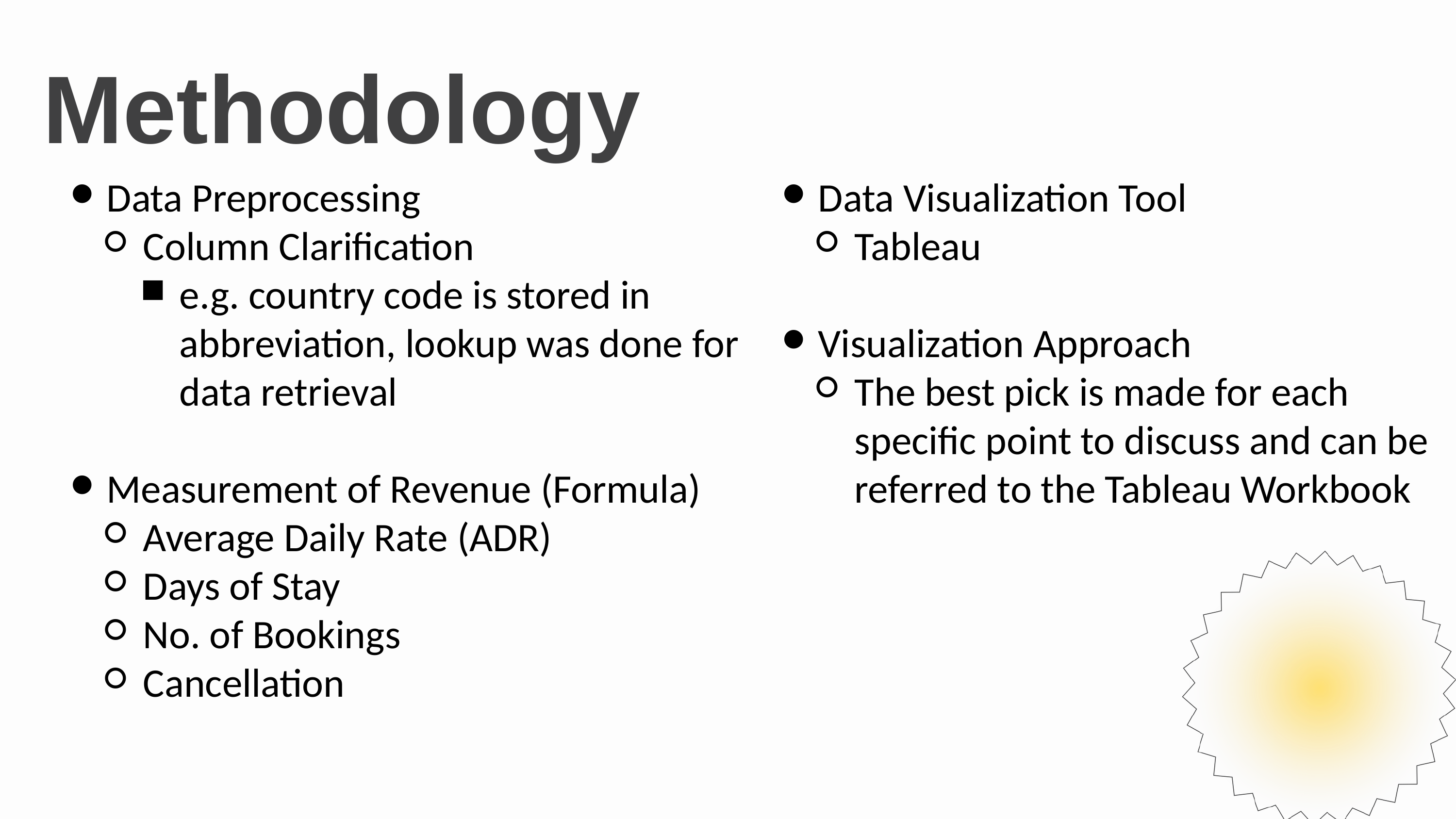

Methodology
Data Preprocessing
Column Clarification
e.g. country code is stored in abbreviation, lookup was done for data retrieval

Measurement of Revenue (Formula)
Average Daily Rate (ADR)
Days of Stay
No. of Bookings
Cancellation
Data Visualization Tool
Tableau

Visualization Approach
The best pick is made for each specific point to discuss and can be referred to the Tableau Workbook